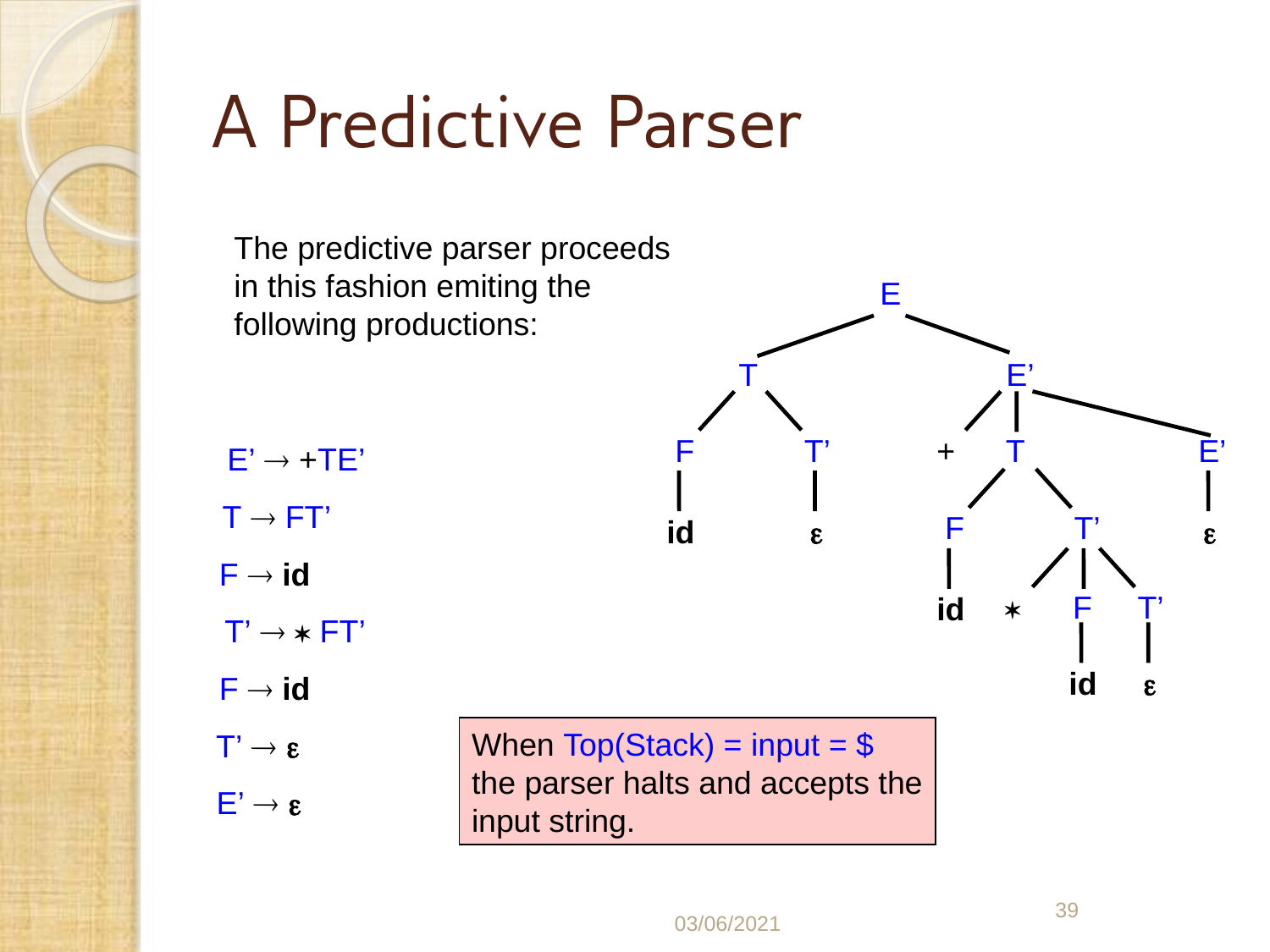

# A Predictive Parser
The predictive parser proceeds
in this fashion emiting the
following productions:
E

T
E’

F
T’

+
T
E’
E’ → +TE’

F
T’

id

ε

ε
T → FT’
F → id

id

∗
F
T’
T’ → ∗ FT’

id

ε
F → id
When Top(Stack) = input = $
the parser halts and accepts the
input string.
T’ → ε
E’ → ε
39
03/06/2021